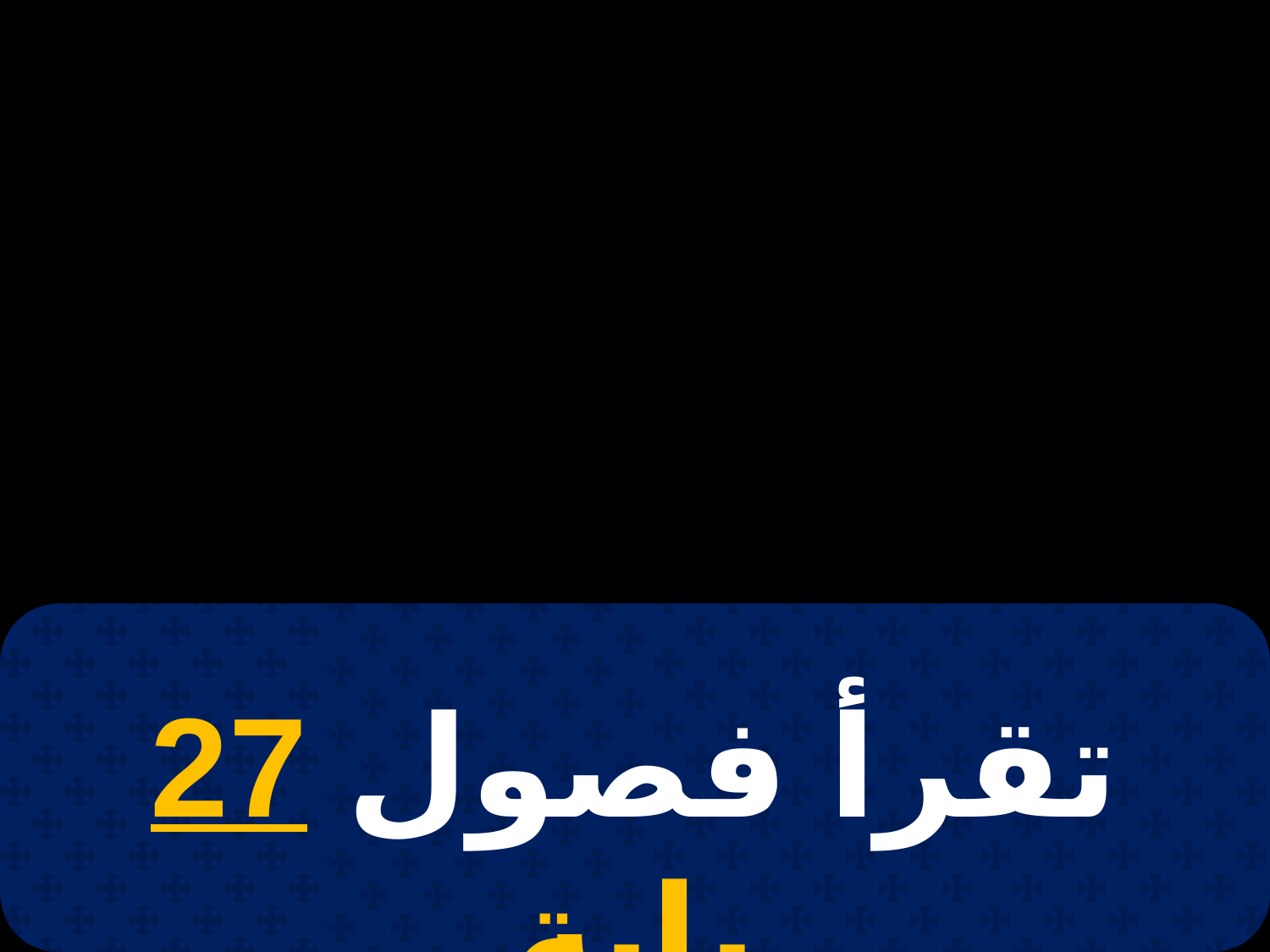

# 8 أبيب
تقرأ فصول 27 بابة